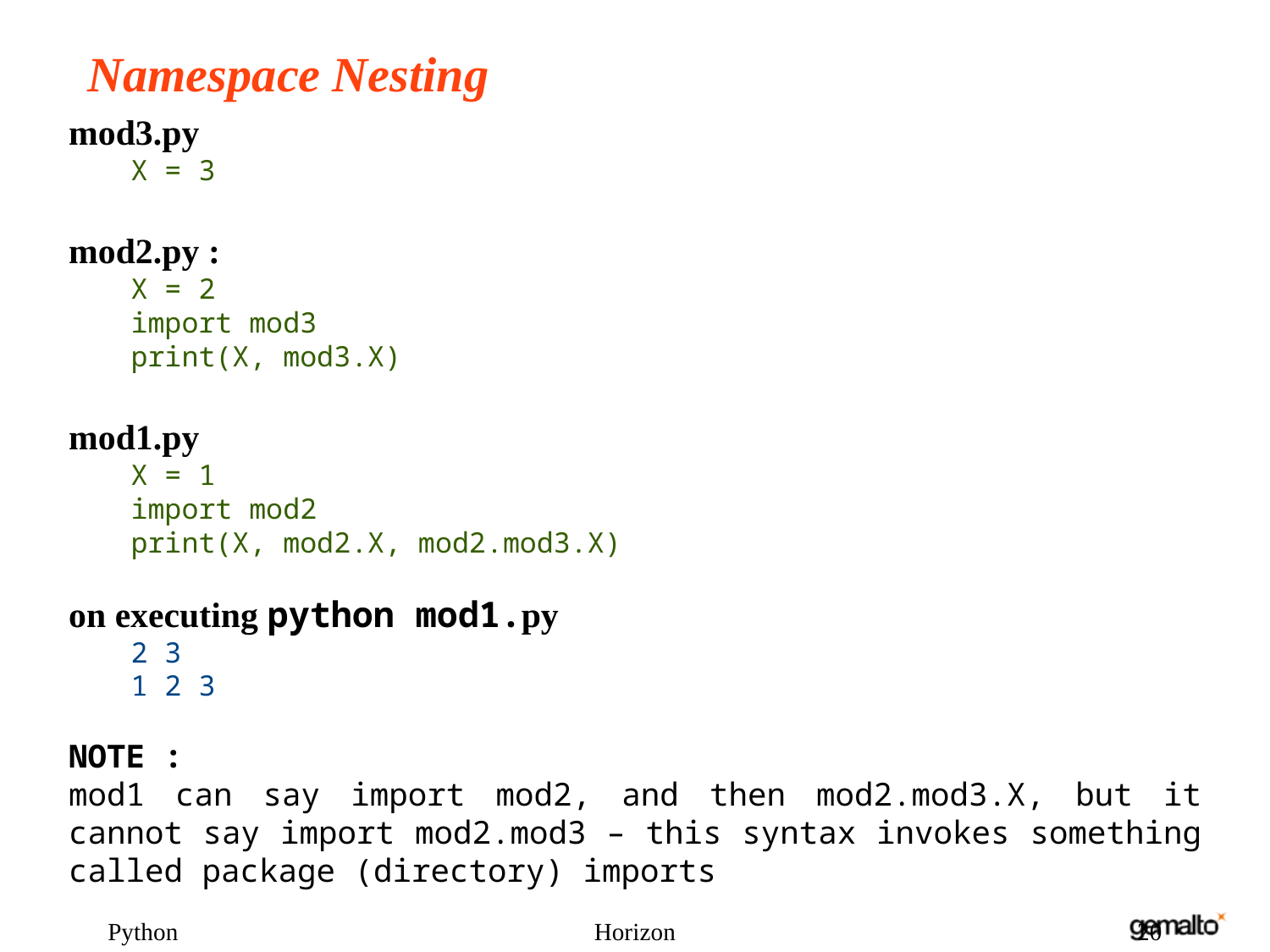

Namespace Nesting
mod3.py
	X = 3

mod2.py :
	X = 2
	import mod3
	print(X, mod3.X)

mod1.py
	X = 1
	import mod2
	print(X, mod2.X, mod2.mod3.X)

on executing python mod1.py
	2 3
	1 2 3

NOTE :
mod1 can say import mod2, and then mod2.mod3.X, but it cannot say import mod2.mod3 – this syntax invokes something called package (directory) imports

Python
Horizon
20